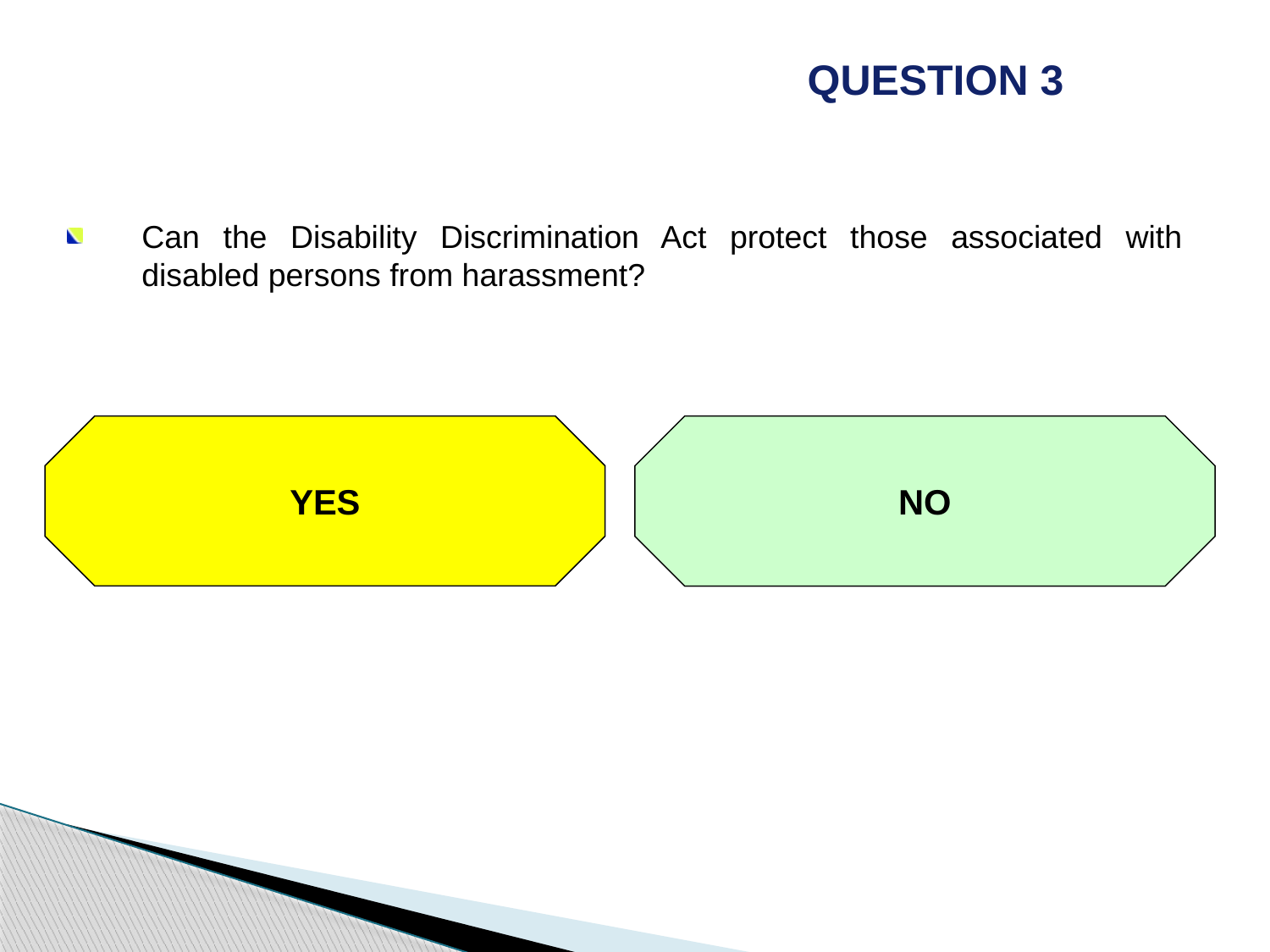

QUESTION 3

Can the Disability Discrimination Act protect those associated with disabled persons from harassment?

YES
NO